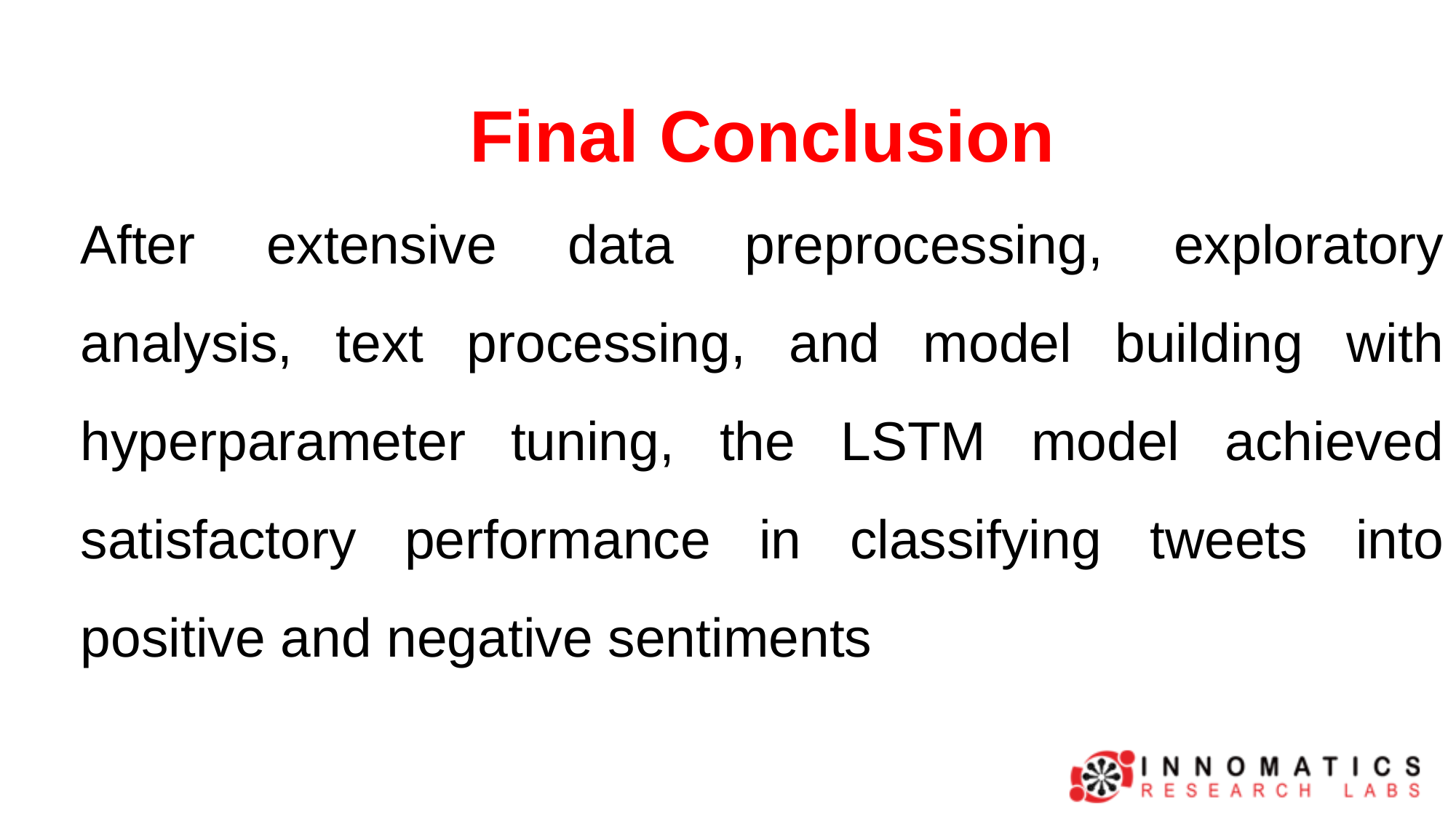

Final Conclusion
After extensive data preprocessing, exploratory analysis, text processing, and model building with hyperparameter tuning, the LSTM model achieved satisfactory performance in classifying tweets into positive and negative sentiments